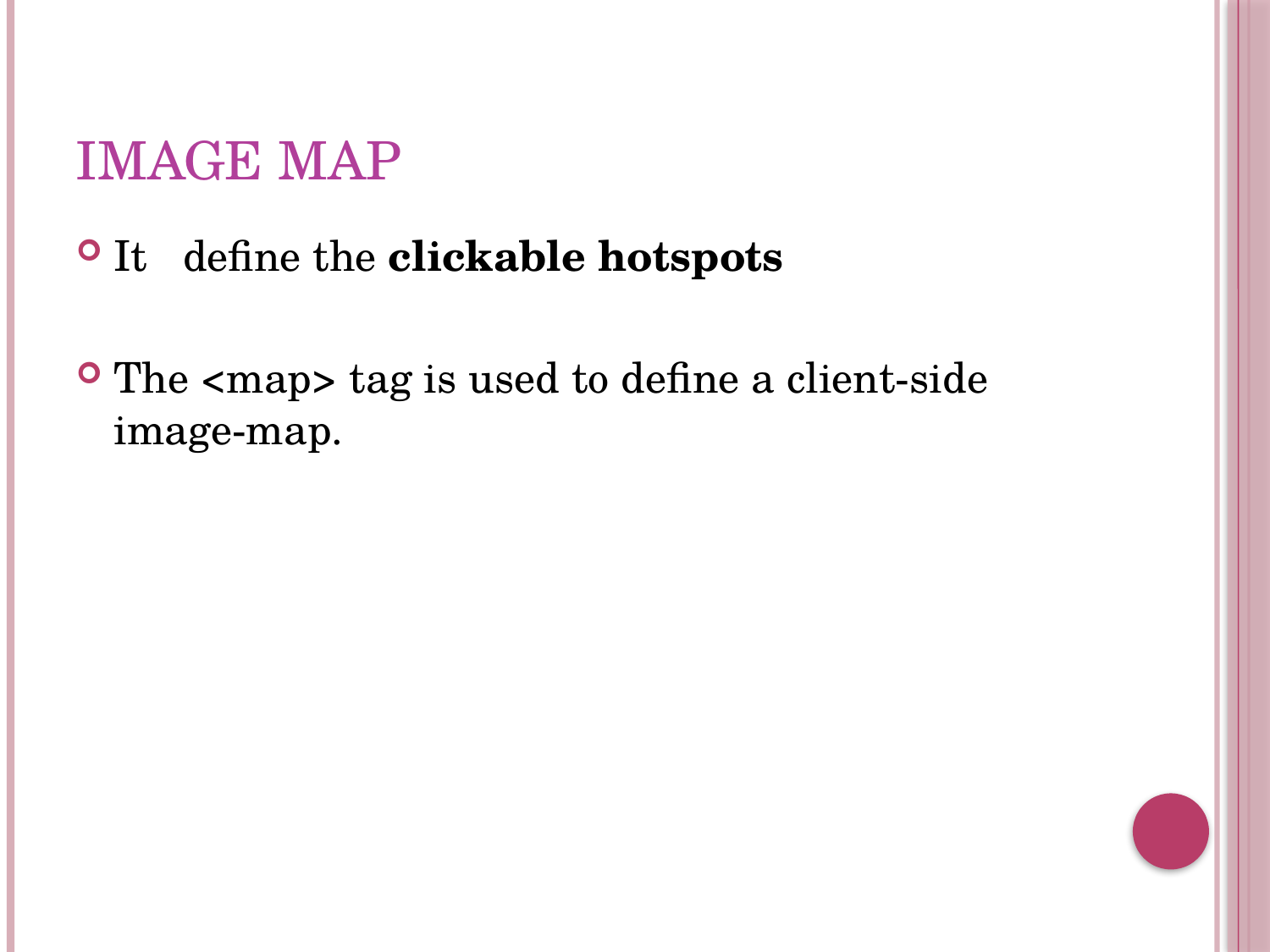

# Image Map
It   define the clickable hotspots

The <map> tag is used to define a client-side image-map.